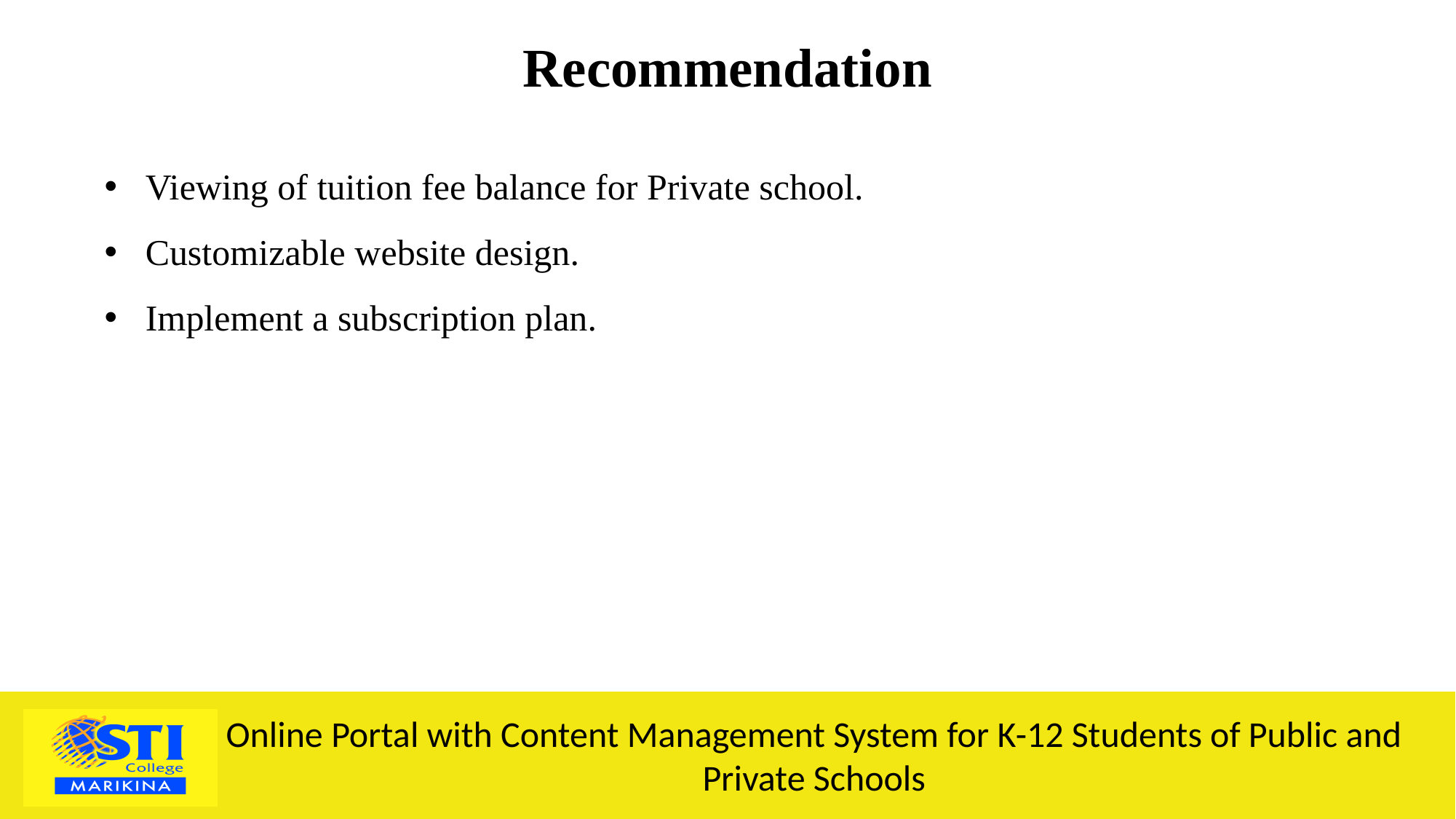

Recommendation
Viewing of tuition fee balance for Private school.
Customizable website design.
Implement a subscription plan.
Online Portal with Content Management System for K-12 Students of Public and Private Schools